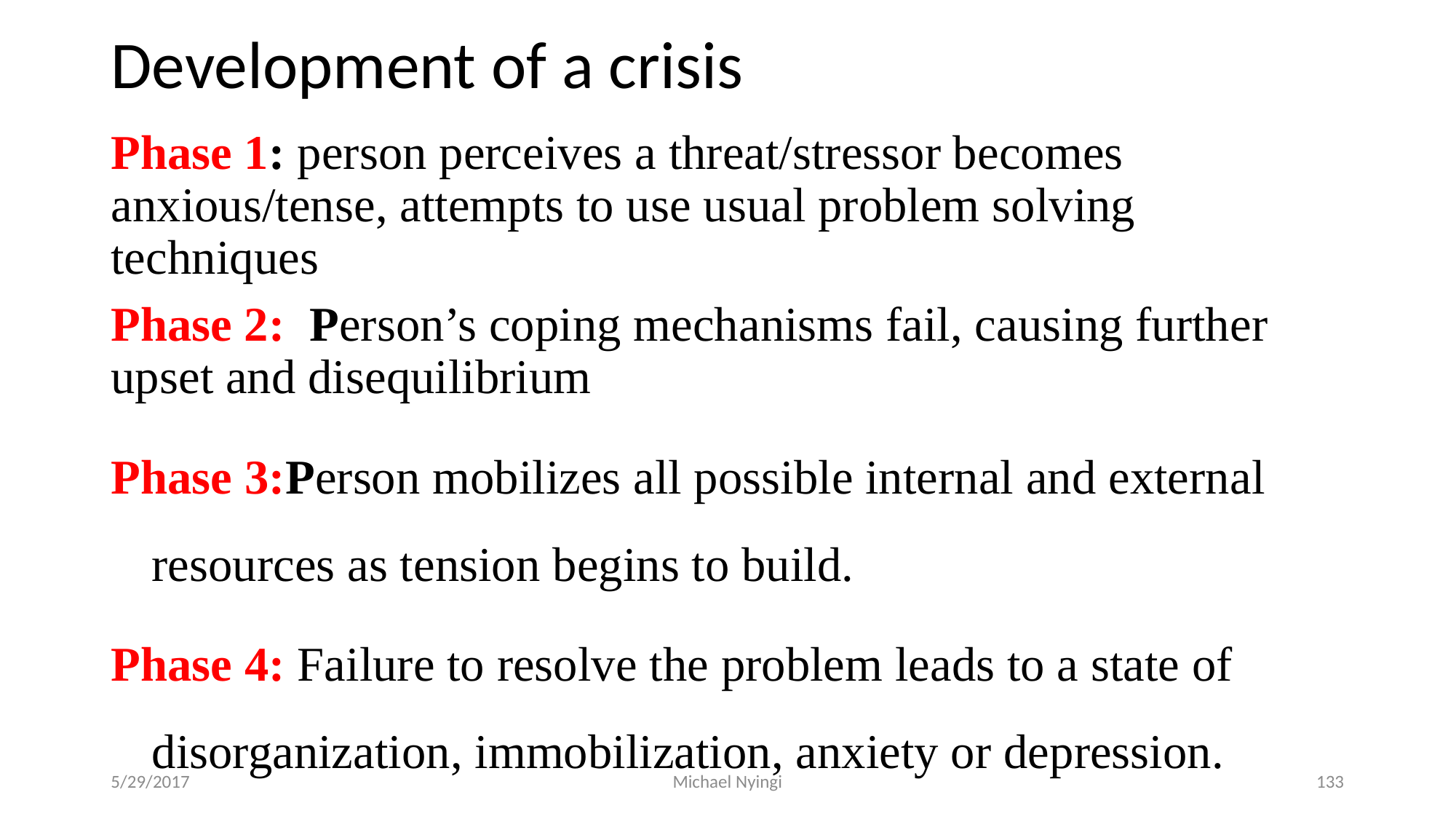

# Development of a crisis
Phase 1: person perceives a threat/stressor becomes anxious/tense, attempts to use usual problem solving techniques
Phase 2:  Person’s coping mechanisms fail, causing further upset and disequilibrium
Phase 3:Person mobilizes all possible internal and external resources as tension begins to build.
Phase 4: Failure to resolve the problem leads to a state of disorganization, immobilization, anxiety or depression.

5/29/2017
Michael Nyingi
133